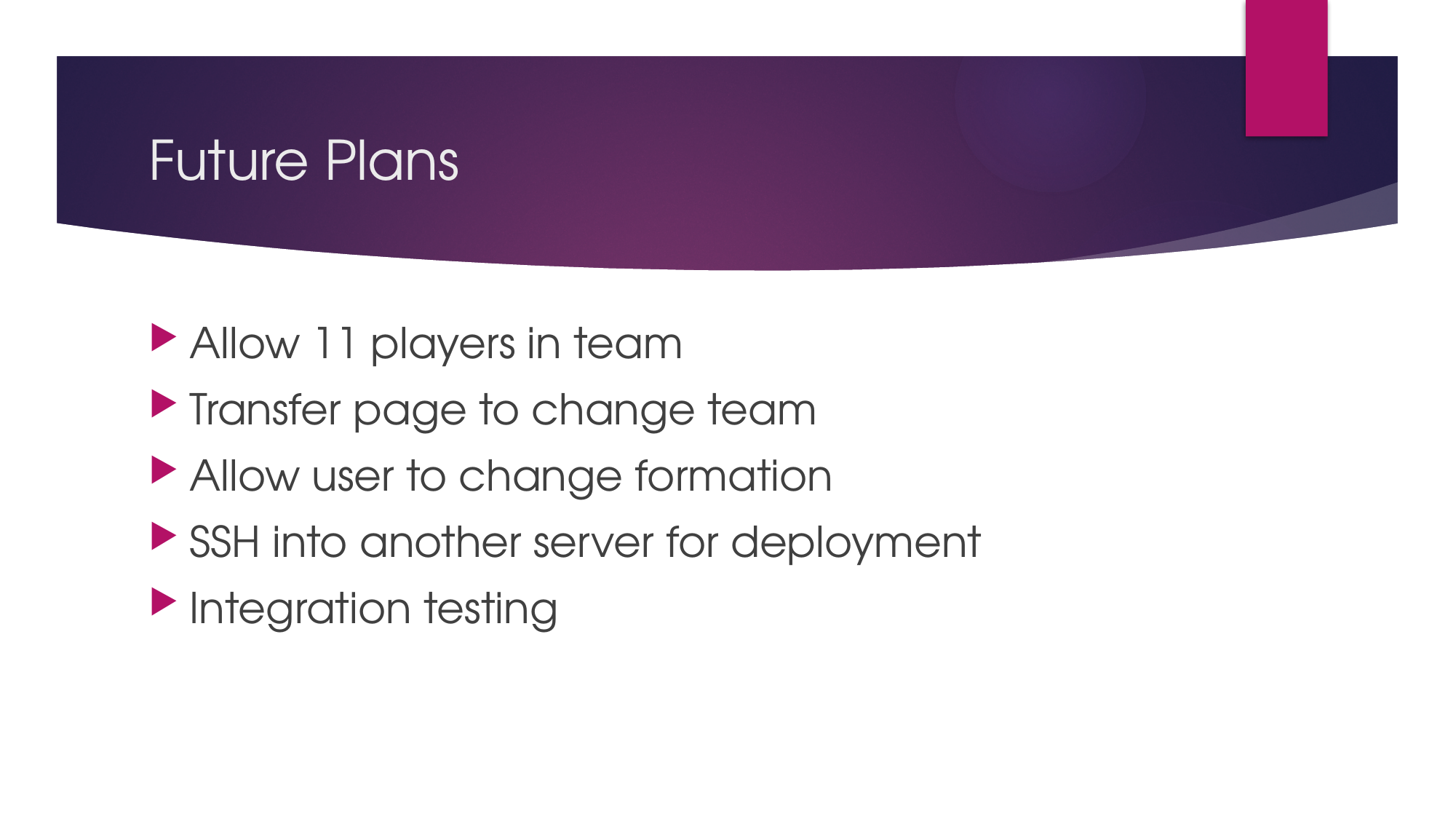

# Future Plans
Allow 11 players in team
Transfer page to change team
Allow user to change formation
SSH into another server for deployment
Integration testing